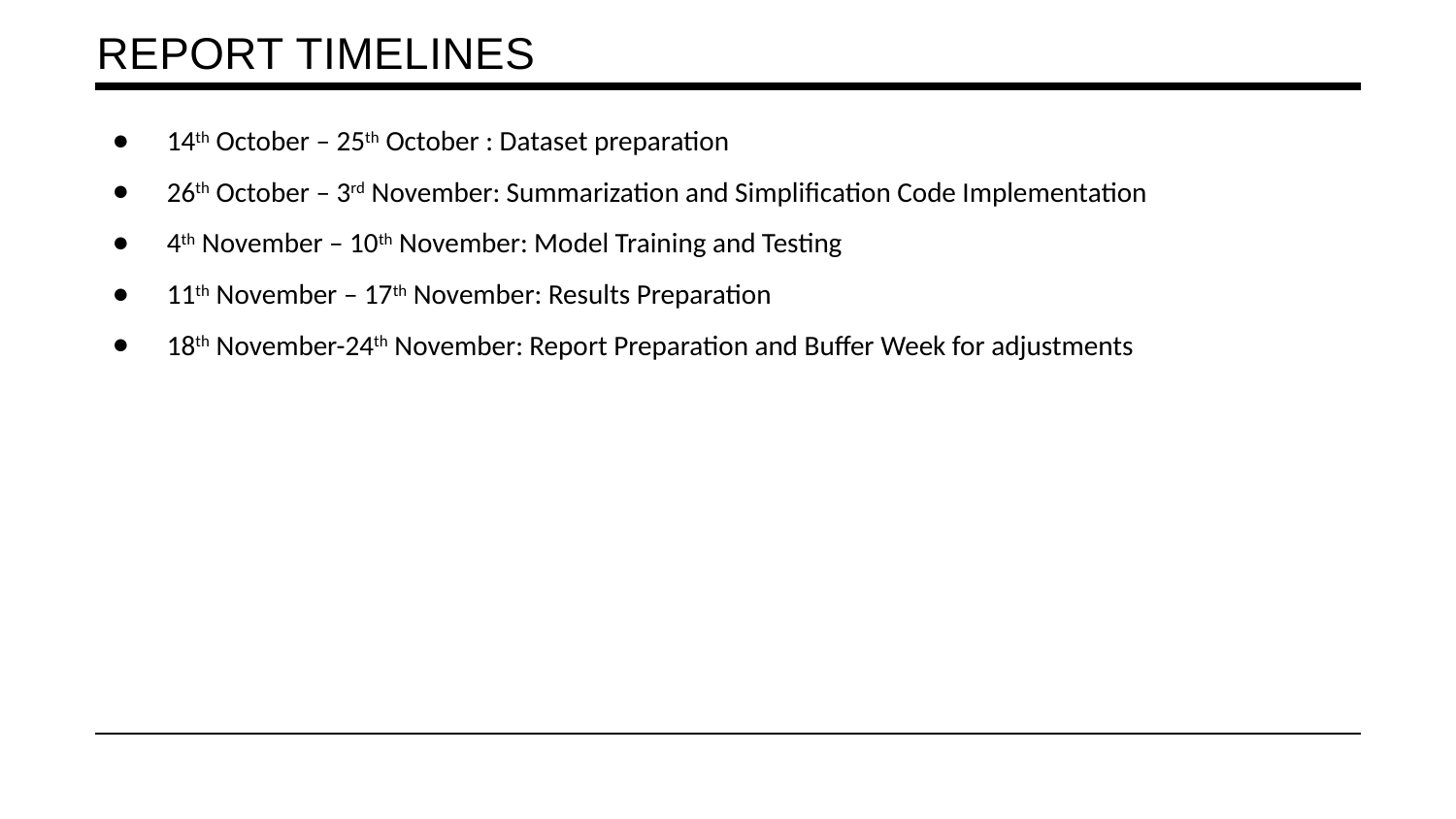

Report Timelines
14th October – 25th October : Dataset preparation
26th October – 3rd November: Summarization and Simplification Code Implementation
4th November – 10th November: Model Training and Testing
11th November – 17th November: Results Preparation
18th November-24th November: Report Preparation and Buffer Week for adjustments